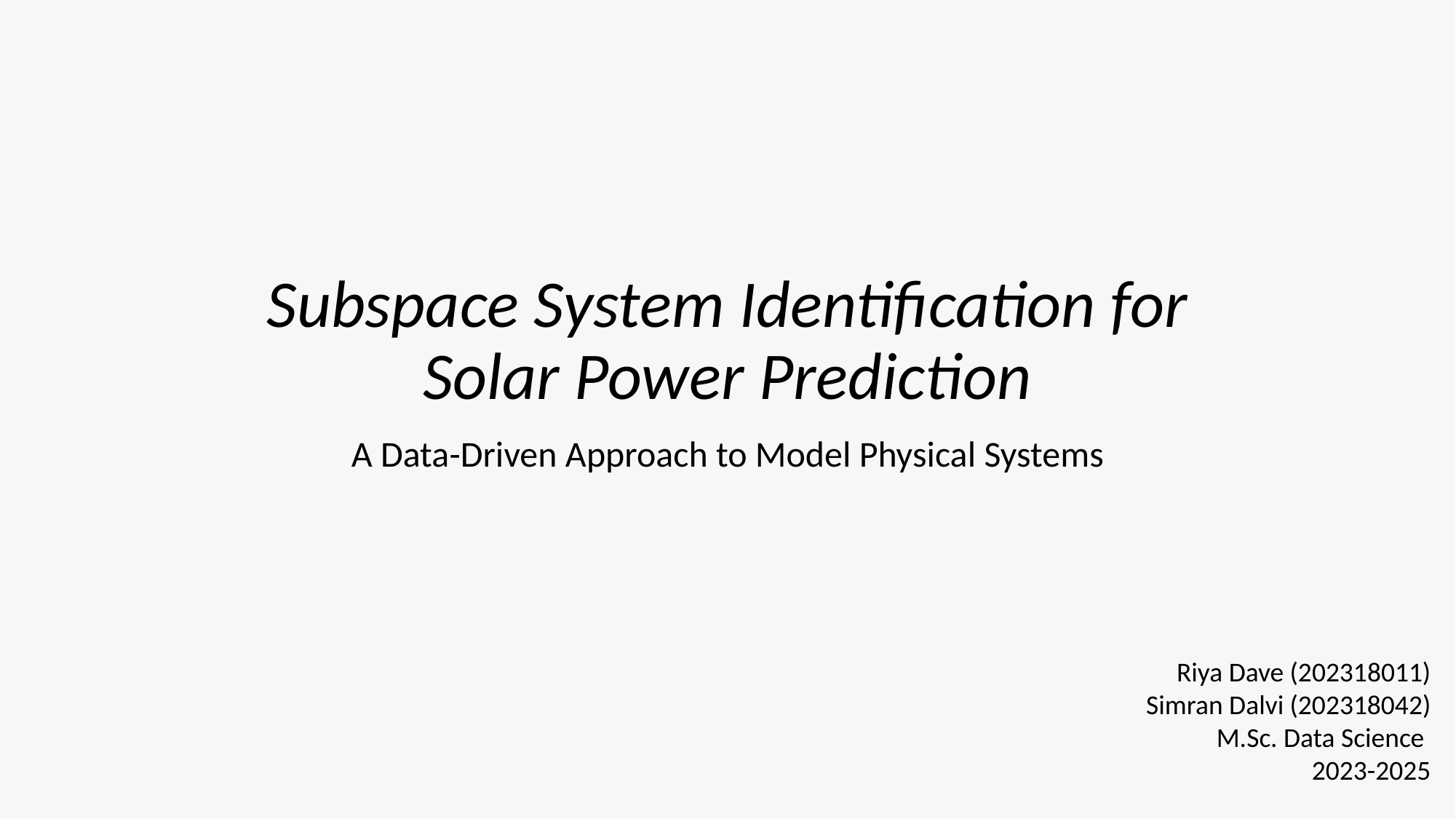

# Subspace System Identification for Solar Power Prediction
A Data-Driven Approach to Model Physical Systems
Riya Dave (202318011)
Simran Dalvi (202318042)
M.Sc. Data Science
2023-2025